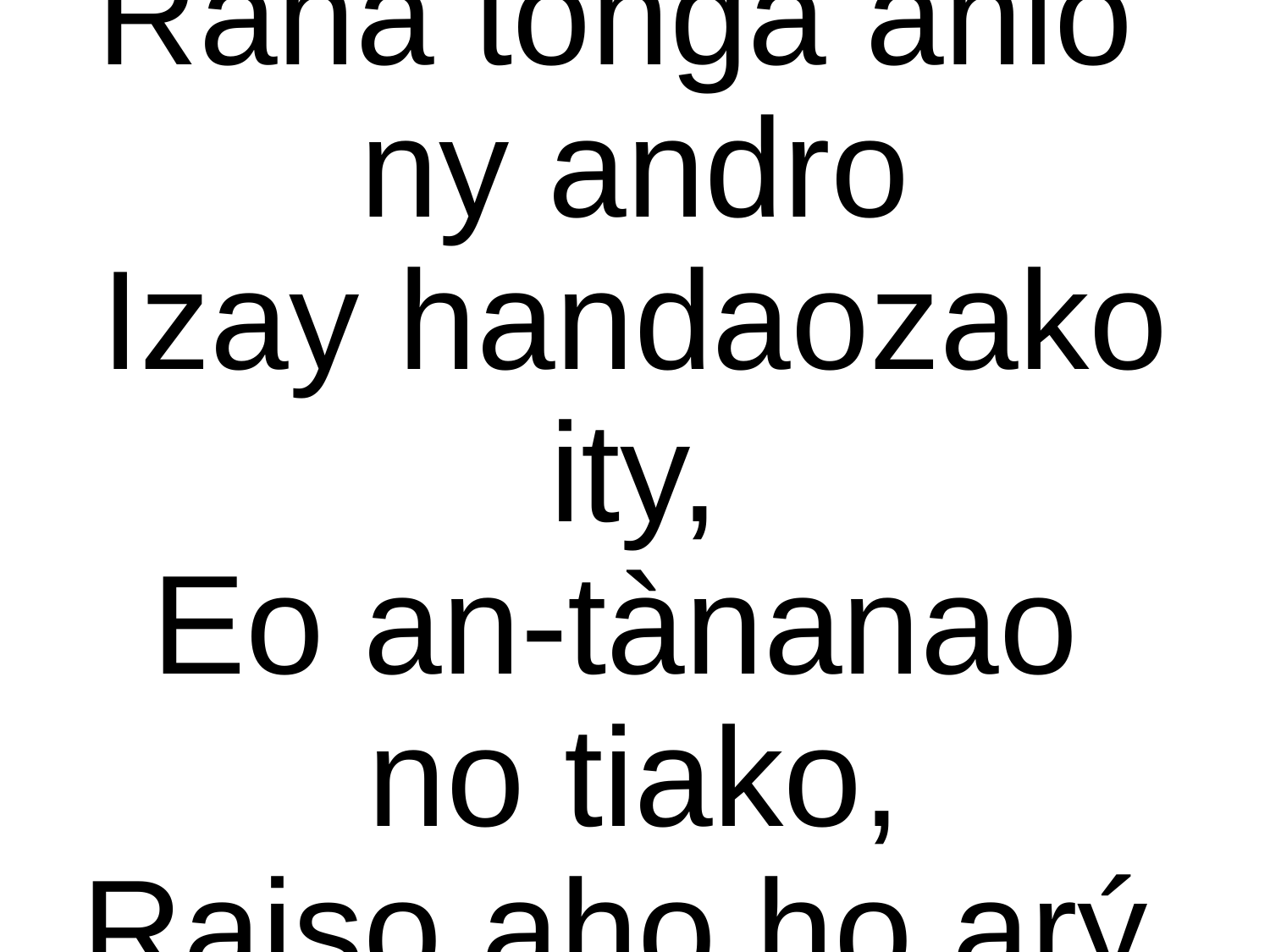

Raha tonga anio
ny andro
Izay handaozako ity,
Eo an-tànanao
no tiako,
Raiso aho ho arý.